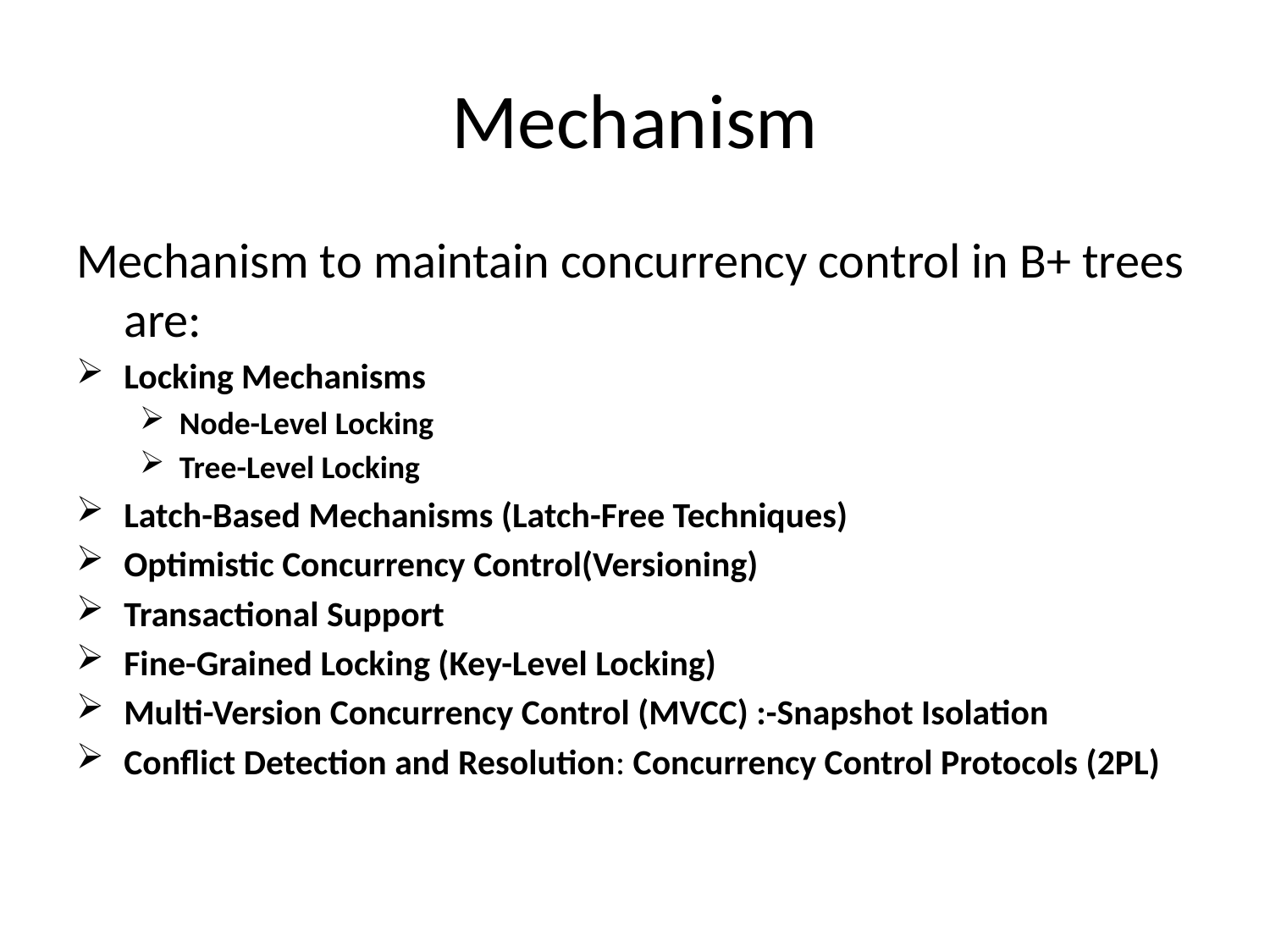

# Mechanism
Mechanism to maintain concurrency control in B+ trees are:
Locking Mechanisms
Node-Level Locking
Tree-Level Locking
Latch-Based Mechanisms (Latch-Free Techniques)
Optimistic Concurrency Control(Versioning)
Transactional Support
Fine-Grained Locking (Key-Level Locking)
Multi-Version Concurrency Control (MVCC) :-Snapshot Isolation
Conflict Detection and Resolution: Concurrency Control Protocols (2PL)